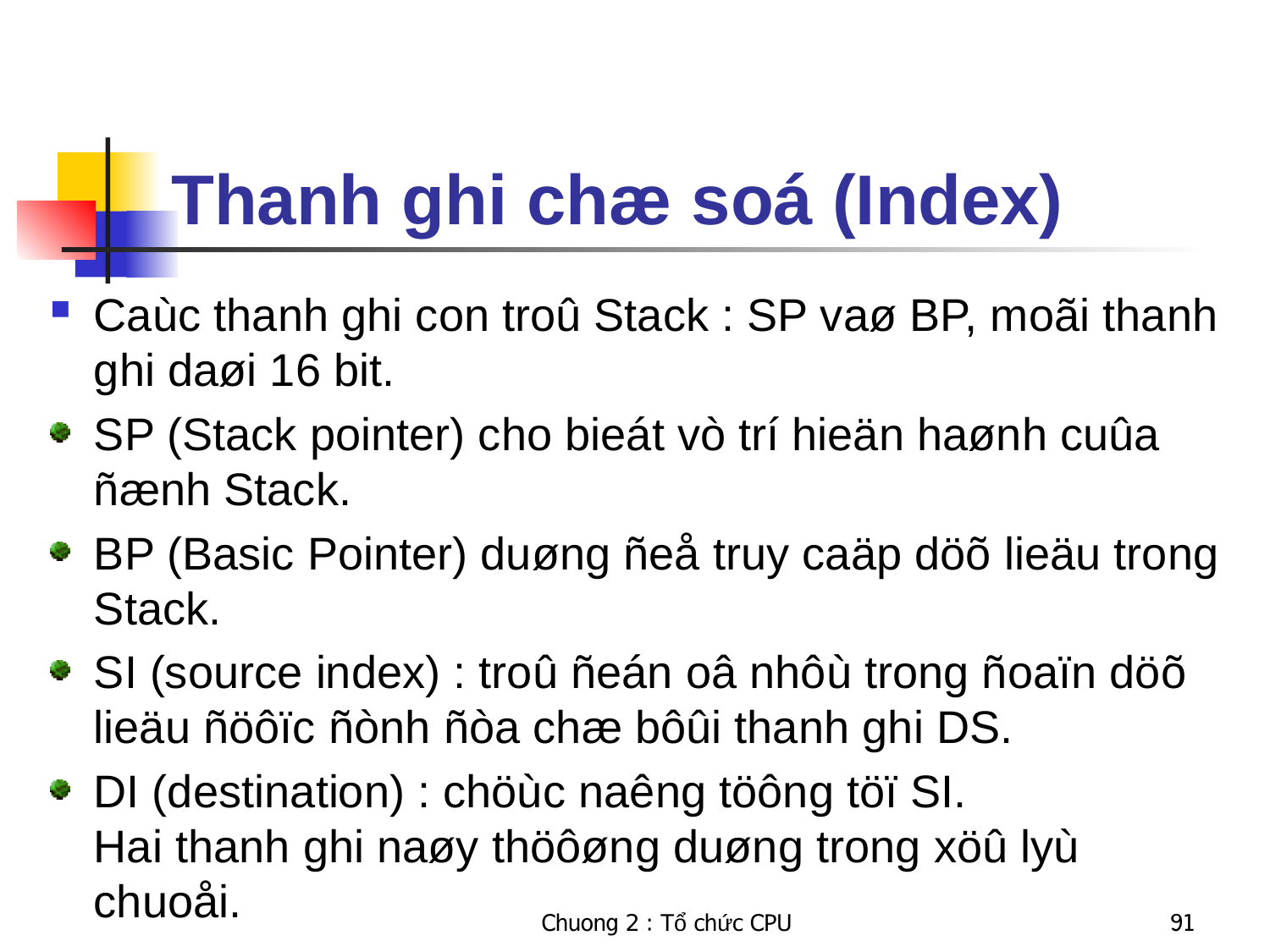

# Thanh ghi chæ soá (Index)
Caùc thanh ghi con troû Stack : SP vaø BP, moãi thanh ghi daøi 16 bit.
SP (Stack pointer) cho bieát vò trí hieän haønh cuûa ñænh Stack.
BP (Basic Pointer) duøng ñeå truy caäp döõ lieäu trong Stack.
SI (source index) : troû ñeán oâ nhôù trong ñoaïn döõ lieäu ñöôïc ñònh ñòa chæ bôûi thanh ghi DS.
DI (destination) : chöùc naêng töông töï SI.
Hai thanh ghi naøy thöôøng duøng trong xöû lyù chuoåi.
Chuong 2 : Tổ chức CPU
91